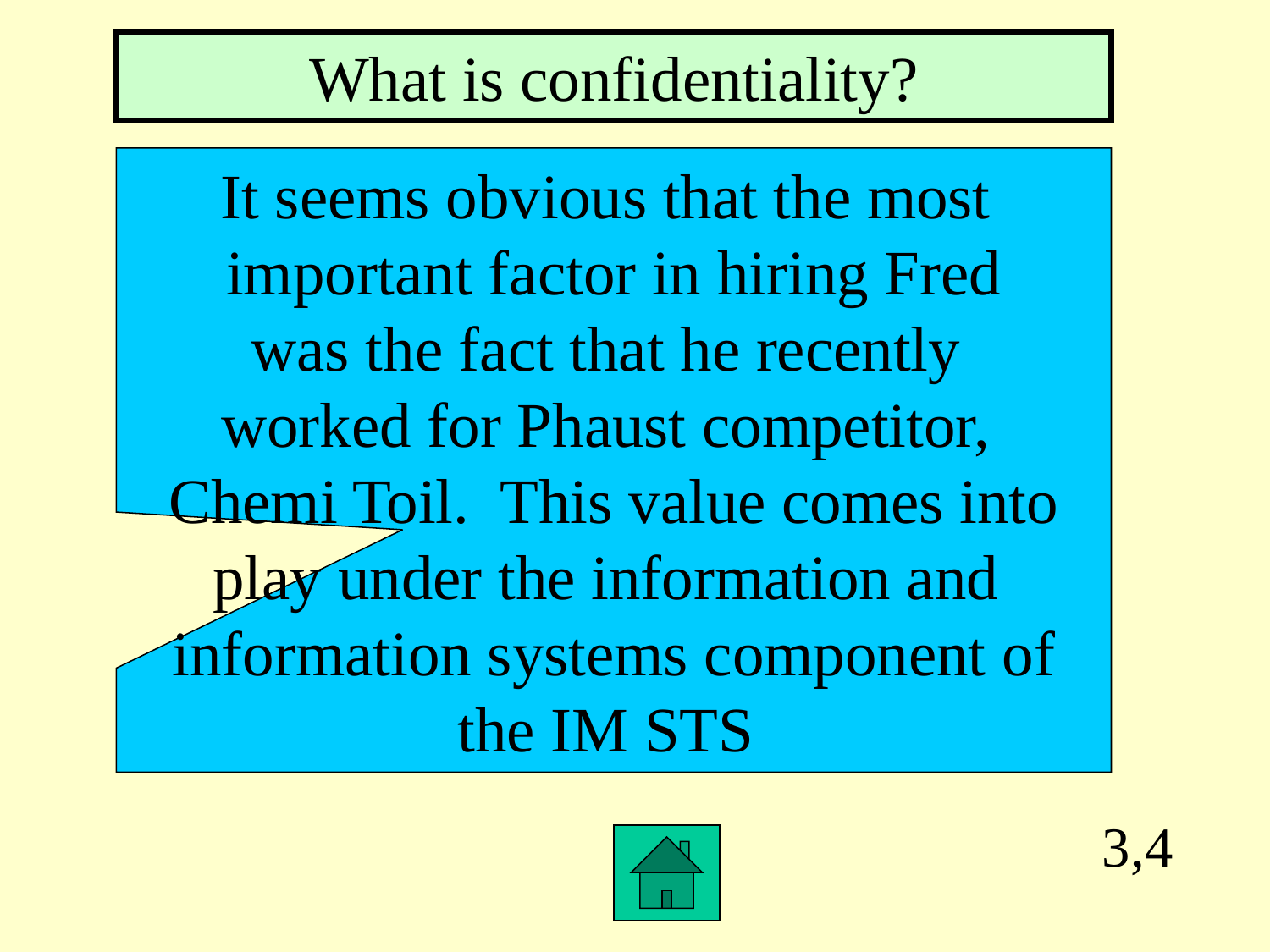

What is confidentiality?
It seems obvious that the most
important factor in hiring Fred
was the fact that he recently
worked for Phaust competitor,
Chemi Toil.  This value comes into
play under the information and
information systems component of
the IM STS
3,4